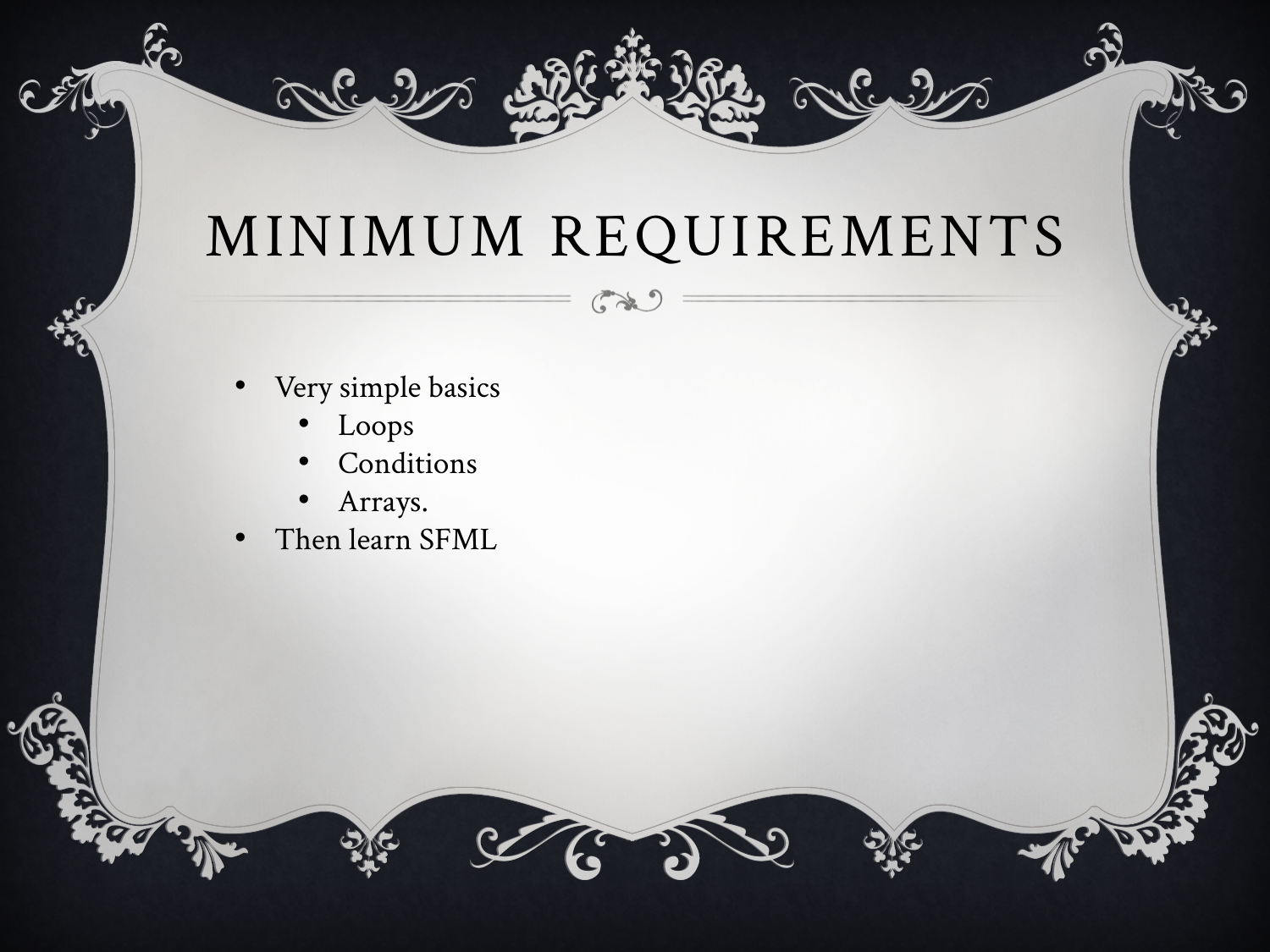

# Minimum requirements
Very simple basics
Loops
Conditions
Arrays.
Then learn SFML